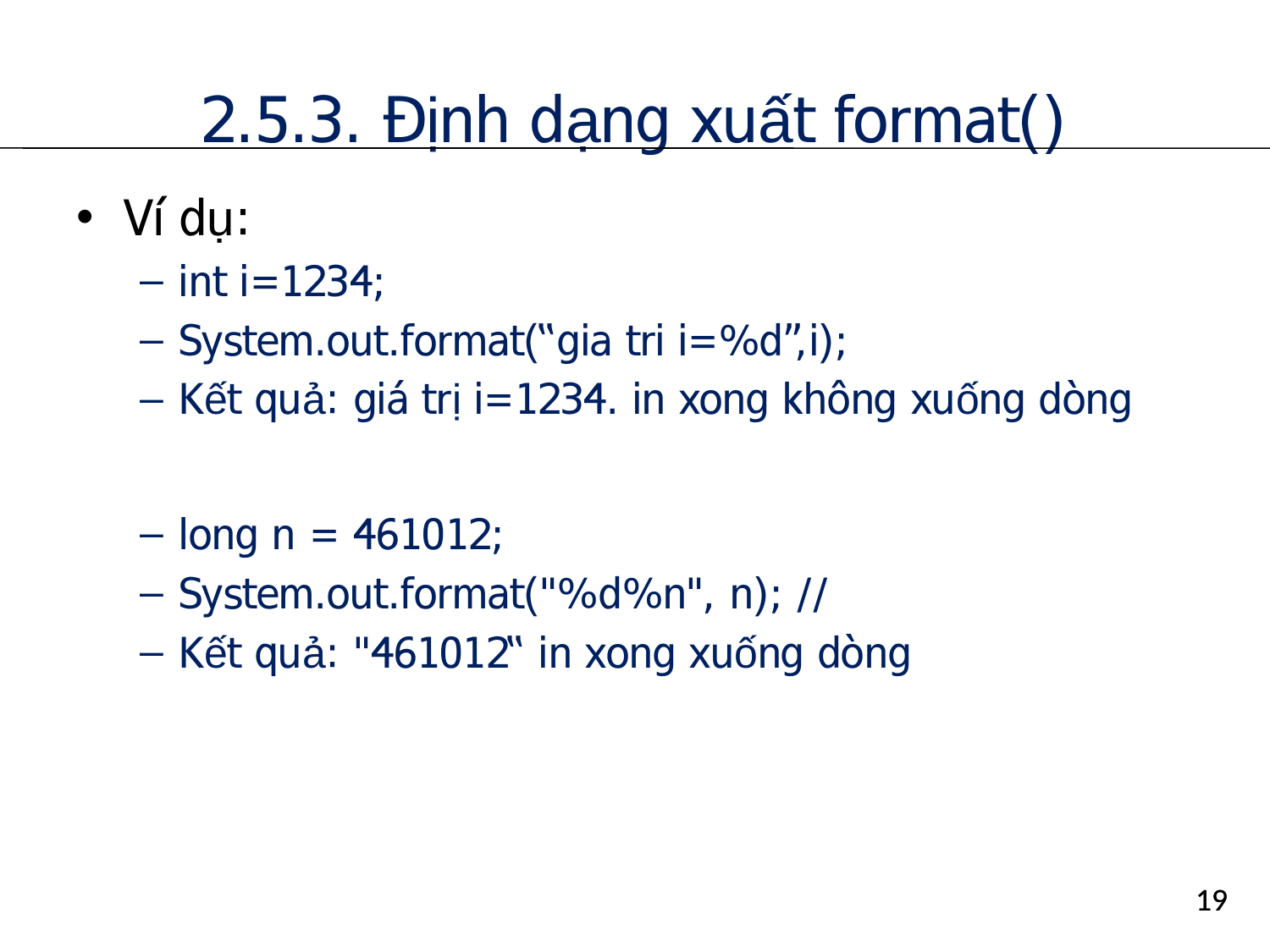

# 2.5.3. Định dạng xuất format()

Ví dụ:
int i=1234;
System.out.format(“gia tri i=%d”,i);
Kết quả: giá trị i=1234. in xong không xuống dòng

long n = 461012;
System.out.format("%d%n", n); //
Kết quả: "461012“ in xong xuống dòng